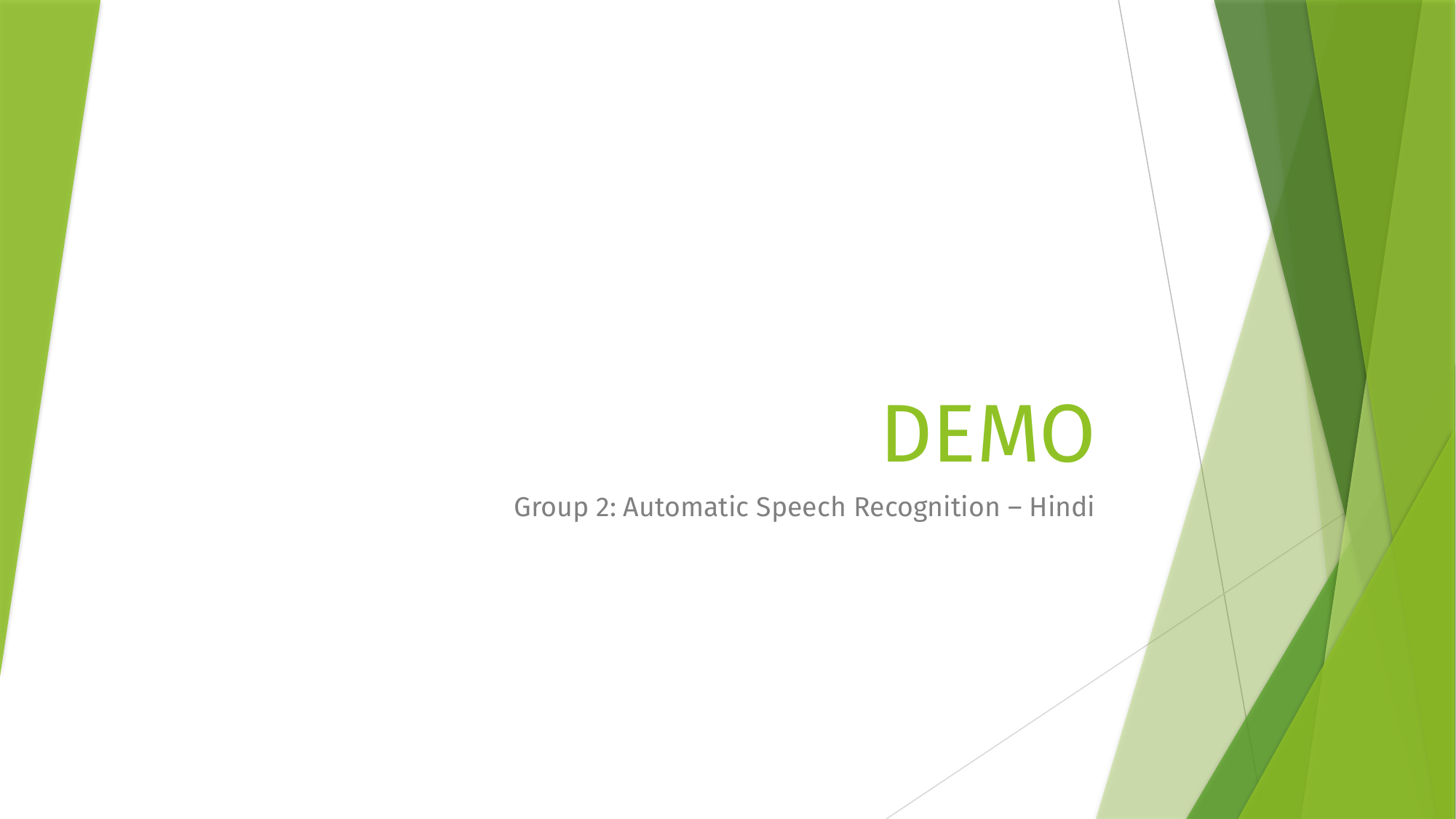

# DEMO
Group 2: Automatic Speech Recognition – Hindi